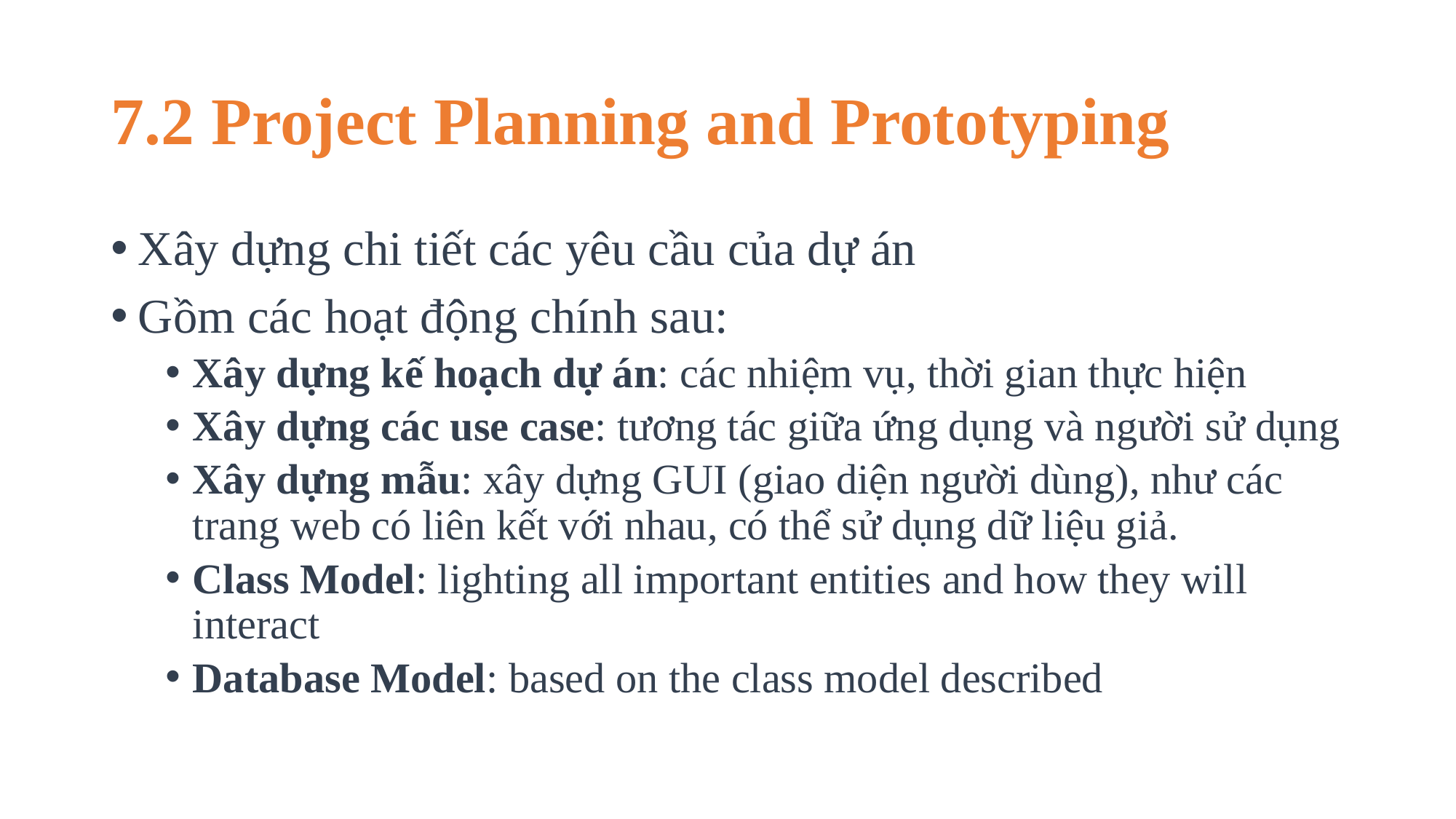

# 7.2 Project Planning and Prototyping
Xây dựng chi tiết các yêu cầu của dự án
Gồm các hoạt động chính sau:
Xây dựng kế hoạch dự án: các nhiệm vụ, thời gian thực hiện
Xây dựng các use case: tương tác giữa ứng dụng và người sử dụng
Xây dựng mẫu: xây dựng GUI (giao diện người dùng), như các trang web có liên kết với nhau, có thể sử dụng dữ liệu giả.
Class Model: lighting all important entities and how they will interact
Database Model: based on the class model described